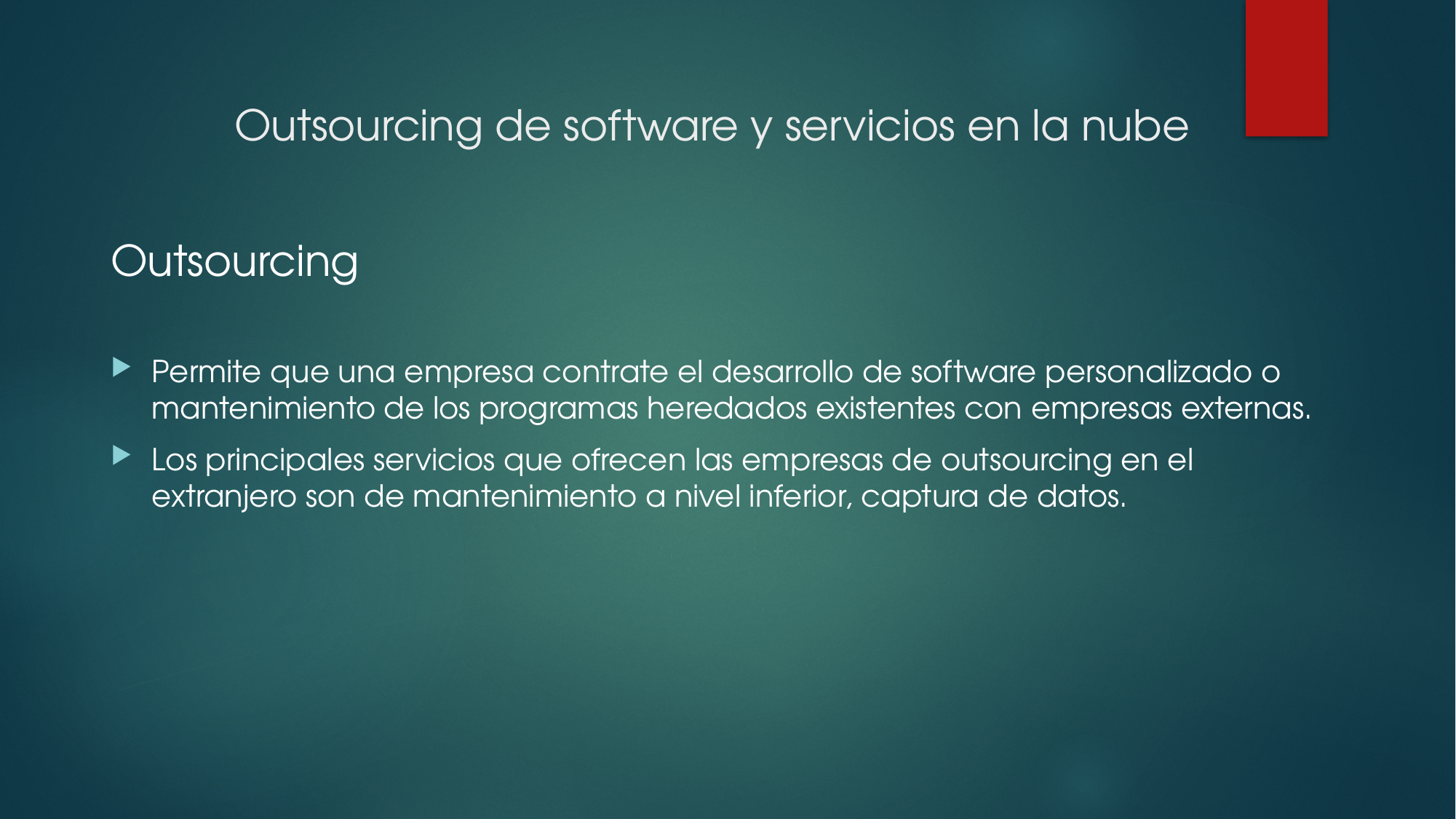

# Outsourcing de software y servicios en la nube
Outsourcing
Permite que una empresa contrate el desarrollo de software personalizado o mantenimiento de los programas heredados existentes con empresas externas.
Los principales servicios que ofrecen las empresas de outsourcing en el extranjero son de mantenimiento a nivel inferior, captura de datos.